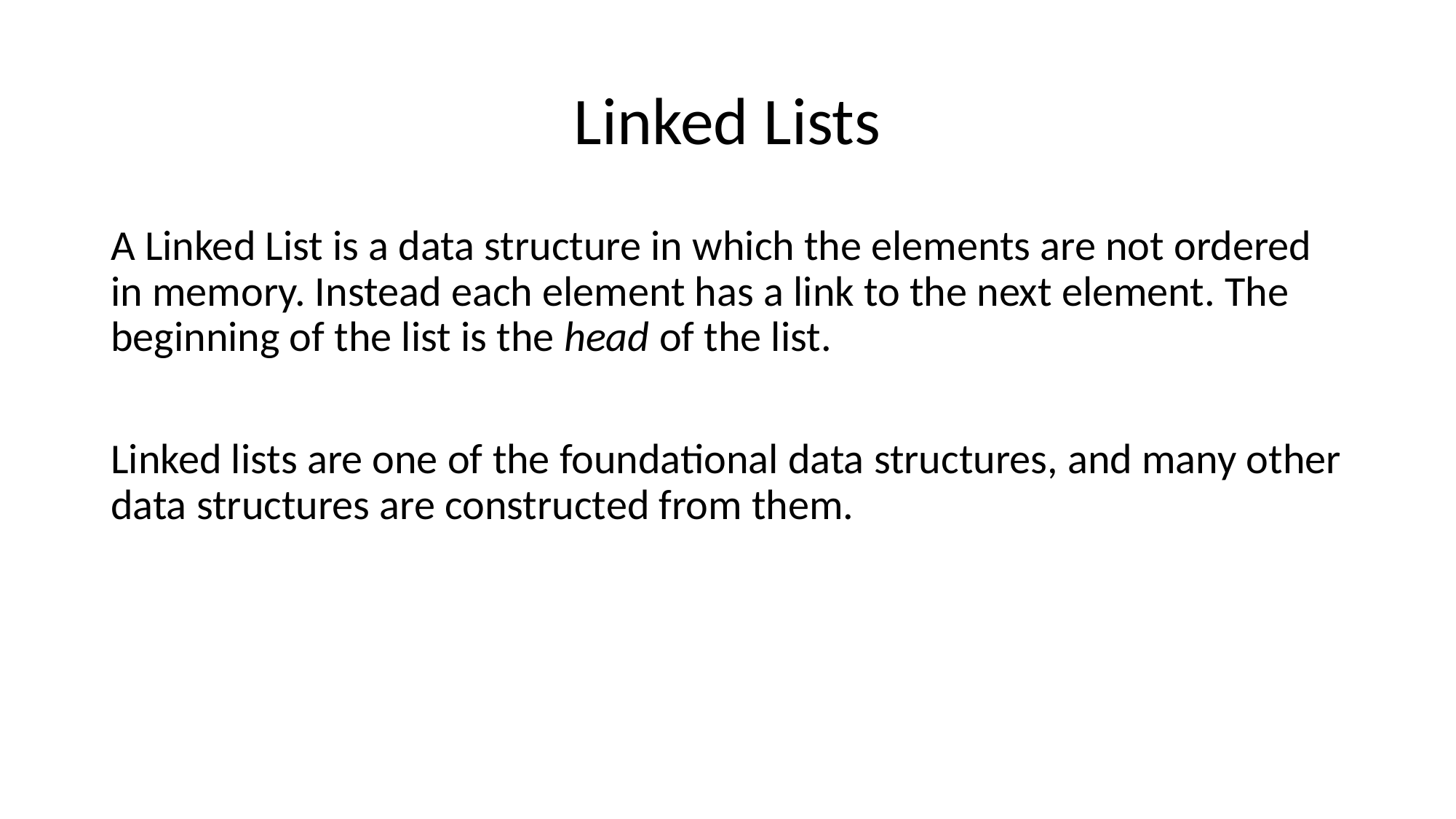

# Linked Lists
A Linked List is a data structure in which the elements are not ordered in memory. Instead each element has a link to the next element. The beginning of the list is the head of the list.

Linked lists are one of the foundational data structures, and many other data structures are constructed from them.